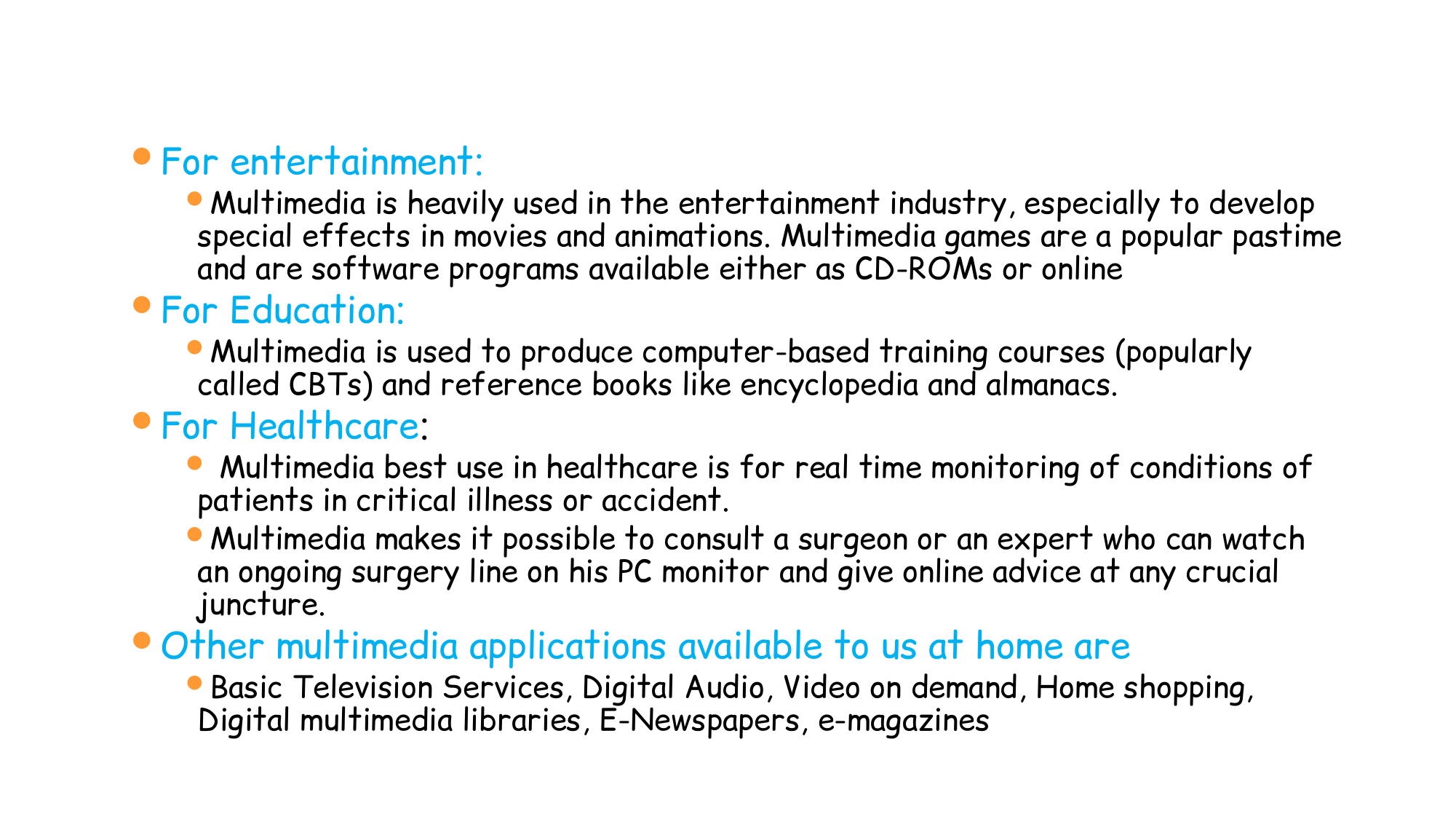

For entertainment:
Multimedia is heavily used in the entertainment industry, especially to develop special effects in movies and animations. Multimedia games are a popular pastime and are software programs available either as CD-ROMs or online
For Education:
Multimedia is used to produce computer-based training courses (popularly called CBTs) and reference books like encyclopedia and almanacs.
For Healthcare:
 Multimedia best use in healthcare is for real time monitoring of conditions of patients in critical illness or accident.
Multimedia makes it possible to consult a surgeon or an expert who can watch an ongoing surgery line on his PC monitor and give online advice at any crucial juncture.
Other multimedia applications available to us at home are
Basic Television Services, Digital Audio, Video on demand, Home shopping, Digital multimedia libraries, E-Newspapers, e-magazines